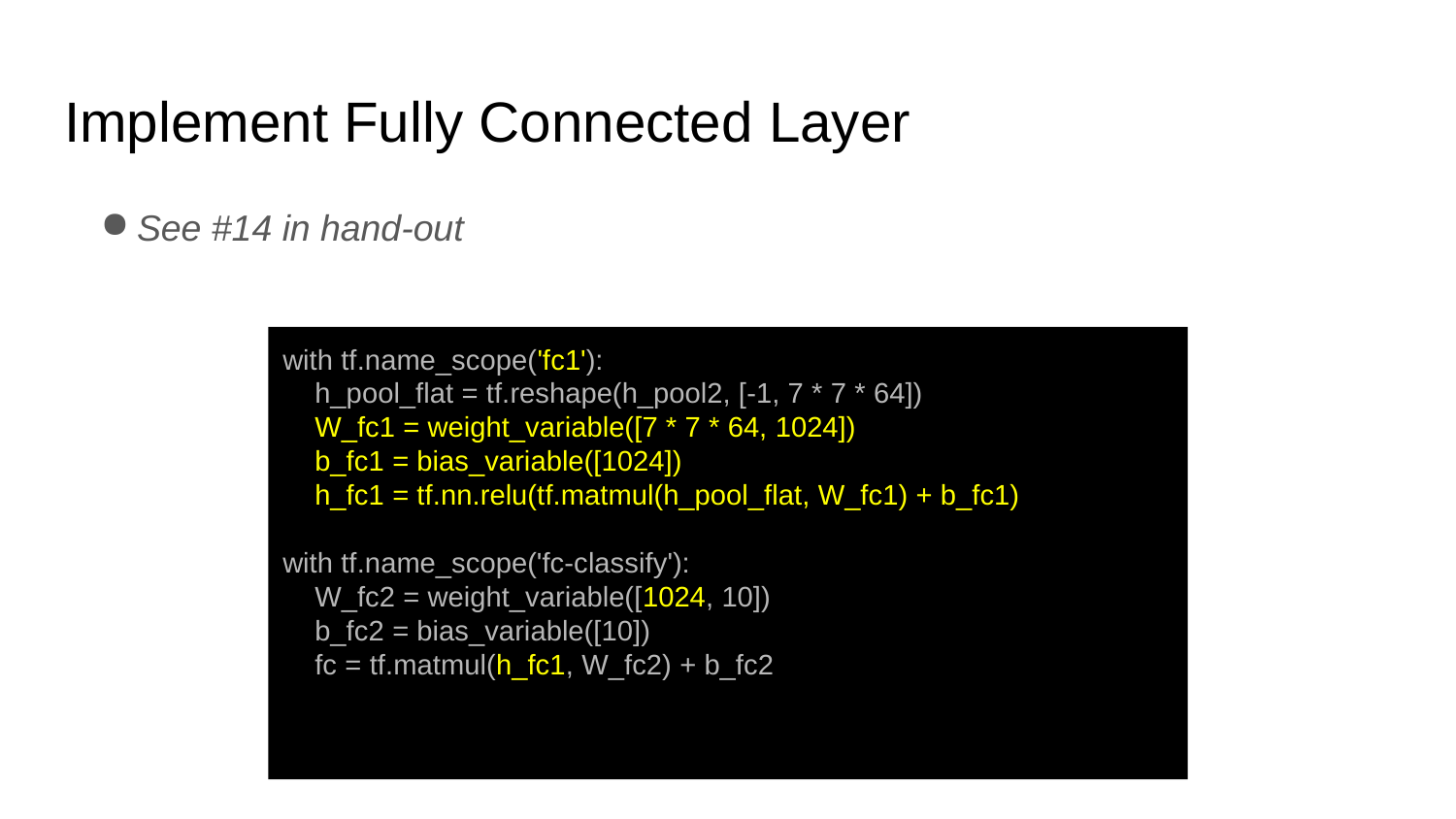

# Implement Fully Connected Layer
See #14 in hand-out
with tf.name_scope('fc1'):
    h_pool_flat = tf.reshape(h_pool2, [-1, 7 * 7 * 64])
    W_fc1 = weight_variable([7 * 7 * 64, 1024])
    b_fc1 = bias_variable([1024])
    h_fc1 = tf.nn.relu(tf.matmul(h_pool_flat, W_fc1) + b_fc1)

with tf.name_scope('fc-classify'):
    W_fc2 = weight_variable([1024, 10])
    b_fc2 = bias_variable([10])
    fc = tf.matmul(h_fc1, W_fc2) + b_fc2